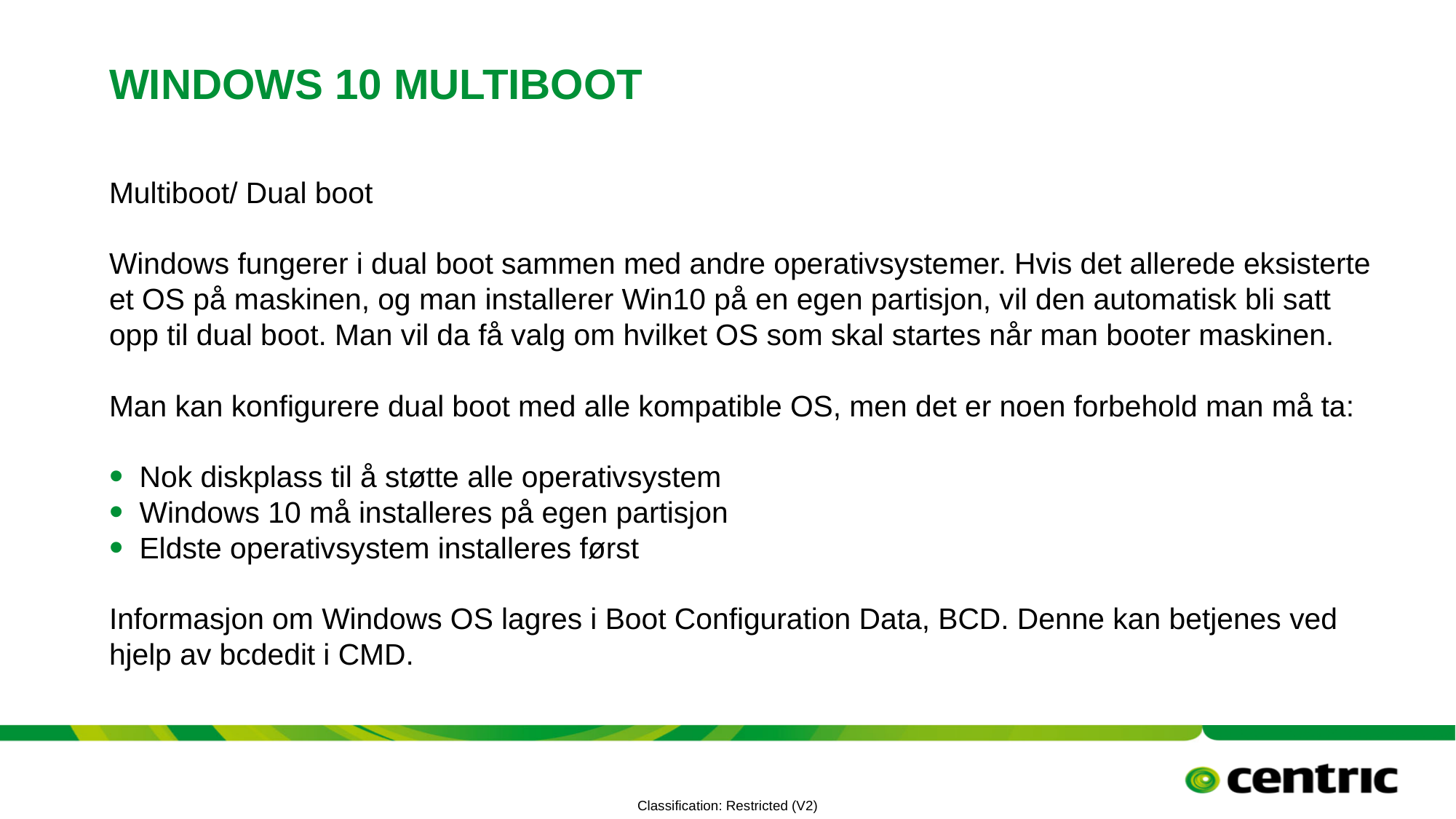

# Windows 10 multiboot
Multiboot/ Dual boot

Windows fungerer i dual boot sammen med andre operativsystemer. Hvis det allerede eksisterte et OS på maskinen, og man installerer Win10 på en egen partisjon, vil den automatisk bli satt opp til dual boot. Man vil da få valg om hvilket OS som skal startes når man booter maskinen.

Man kan konfigurere dual boot med alle kompatible OS, men det er noen forbehold man må ta:

Nok diskplass til å støtte alle operativsystem
Windows 10 må installeres på egen partisjon
Eldste operativsystem installeres først

Informasjon om Windows OS lagres i Boot Configuration Data, BCD. Denne kan betjenes ved hjelp av bcdedit i CMD.